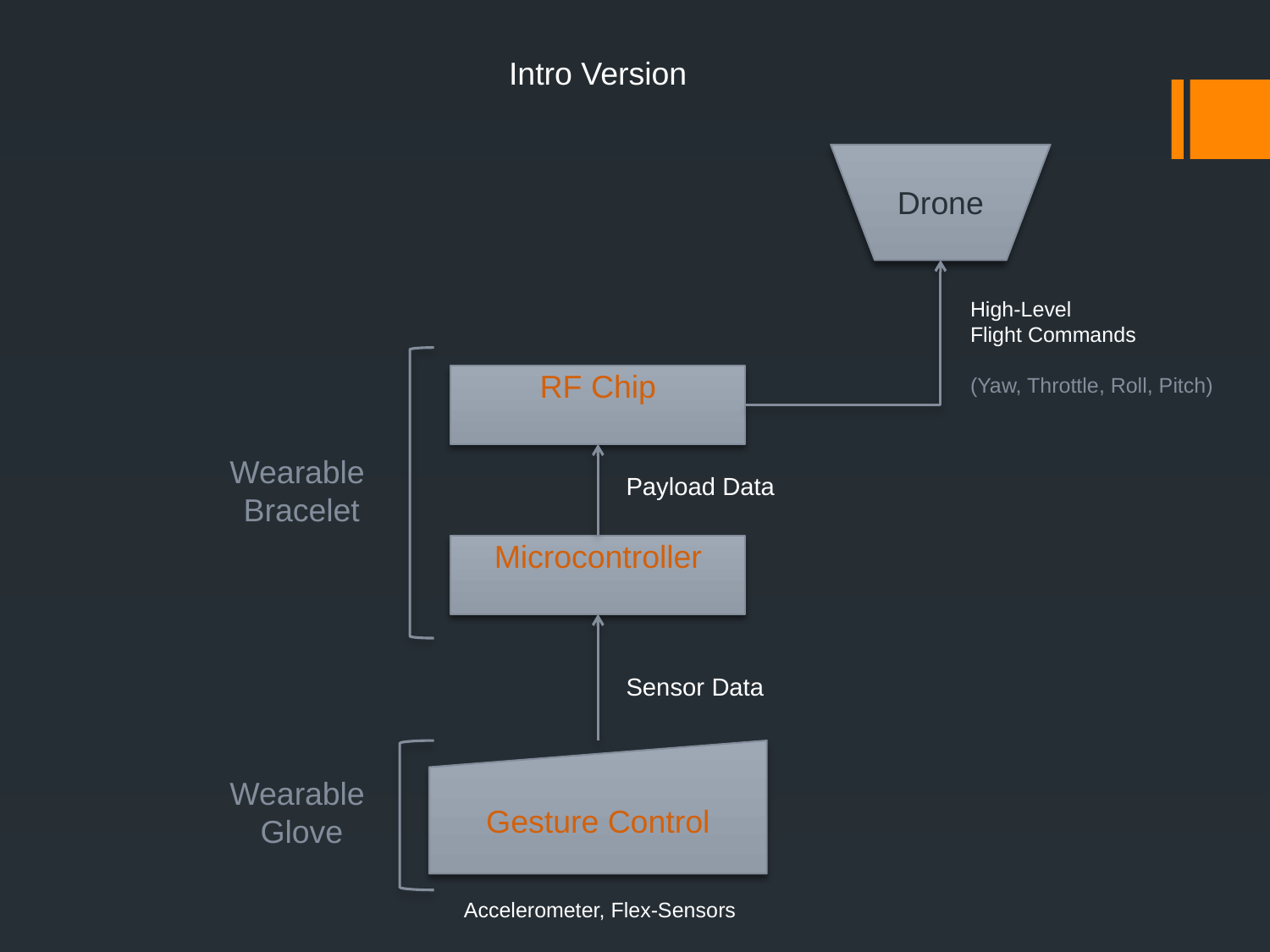

Intro Version
Drone
High-Level
Flight Commands

(Yaw, Throttle, Roll, Pitch)

RF Chip

Wearable
Bracelet
Payload Data
Microcontroller

Sensor Data

Gesture Control
Wearable
Glove
Accelerometer, Flex-Sensors